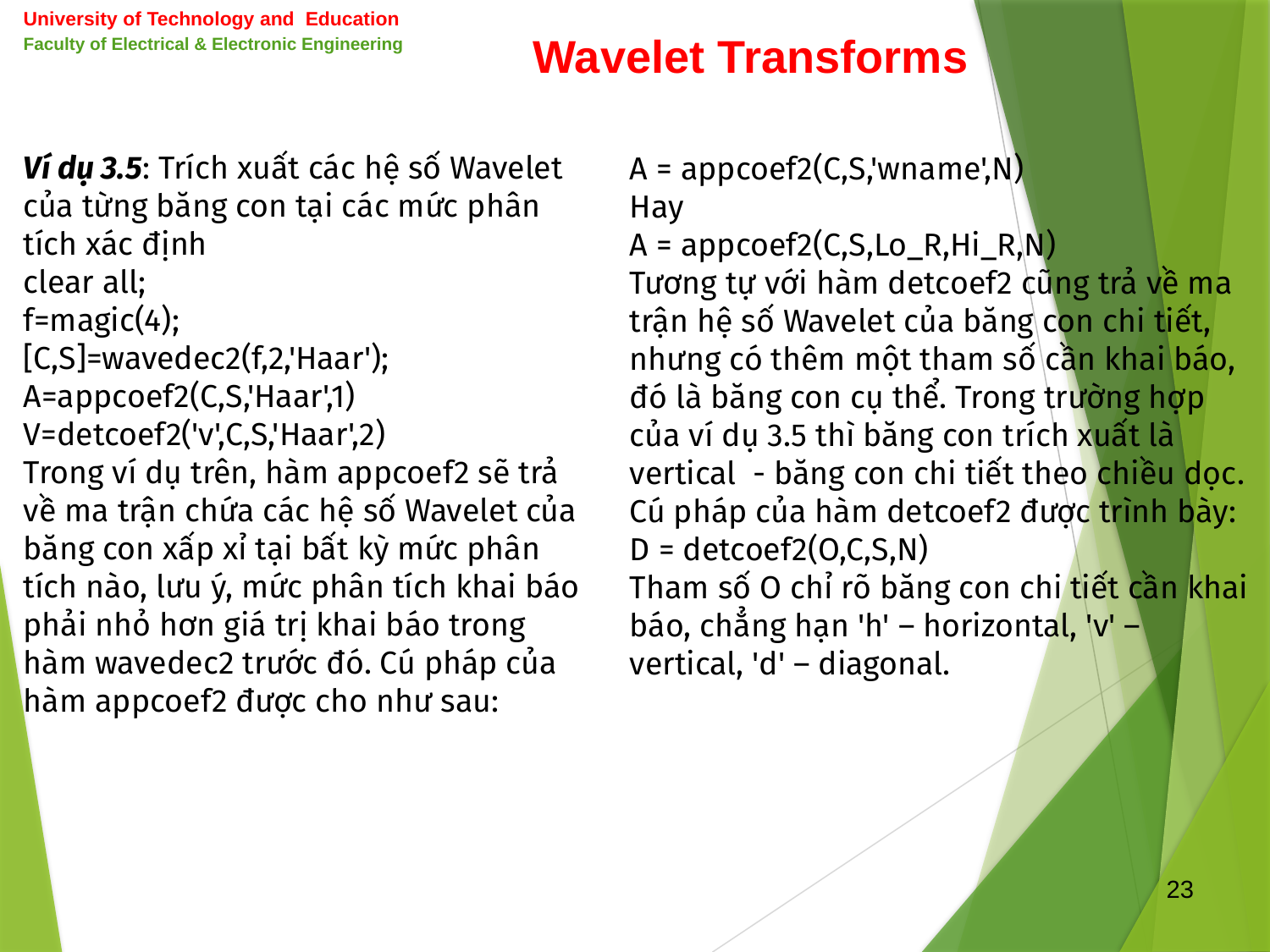

University of Technology and  Education
Faculty of Electrical & Electronic Engineering
Wavelet Transforms
Ví dụ 3.5: Trích xuất các hệ số Wavelet của từng băng con tại các mức phân tích xác định
clear all;
f=magic(4);
[C,S]=wavedec2(f,2,'Haar');
A=appcoef2(C,S,'Haar',1)
V=detcoef2('v',C,S,'Haar',2)
Trong ví dụ trên, hàm appcoef2 sẽ trả về ma trận chứa các hệ số Wavelet của băng con xấp xỉ tại bất kỳ mức phân tích nào, lưu ý, mức phân tích khai báo phải nhỏ hơn giá trị khai báo trong hàm wavedec2 trước đó. Cú pháp của hàm appcoef2 được cho như sau:
A = appcoef2(C,S,'wname',N)
Hay
A = appcoef2(C,S,Lo_R,Hi_R,N)
Tương tự với hàm detcoef2 cũng trả về ma trận hệ số Wavelet của băng con chi tiết, nhưng có thêm một tham số cần khai báo, đó là băng con cụ thể. Trong trường hợp của ví dụ 3.5 thì băng con trích xuất là vertical  - băng con chi tiết theo chiều dọc. Cú pháp của hàm detcoef2 được trình bày:
D = detcoef2(O,C,S,N)
Tham số O chỉ rõ băng con chi tiết cần khai báo, chẳng hạn 'h' – horizontal, 'v' – vertical, 'd' – diagonal.
23